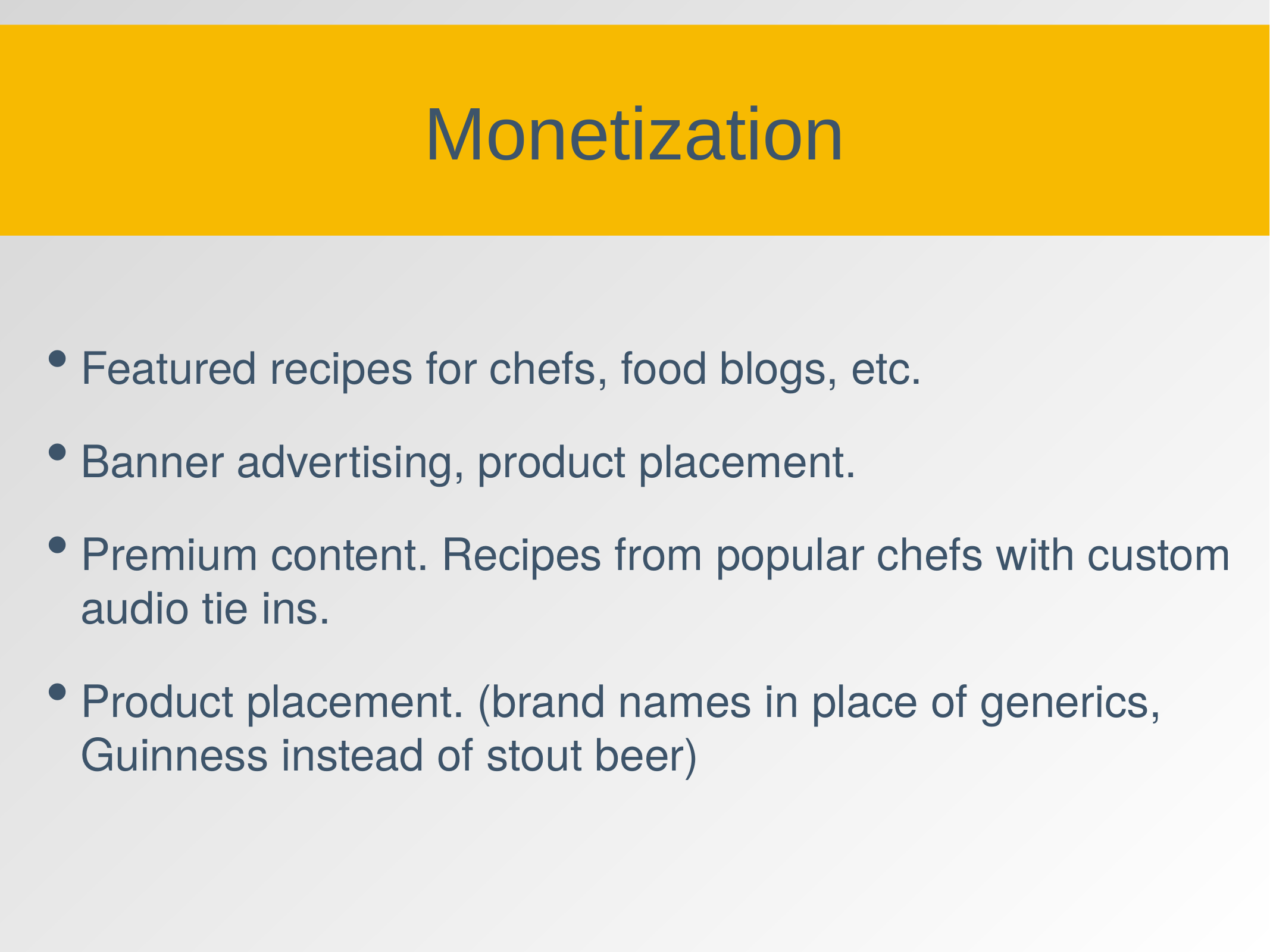

# Monetization
Featured recipes for chefs, food blogs, etc.
Banner advertising, product placement.
Premium content. Recipes from popular chefs with custom audio tie ins.
Product placement. (brand names in place of generics, Guinness instead of stout beer)